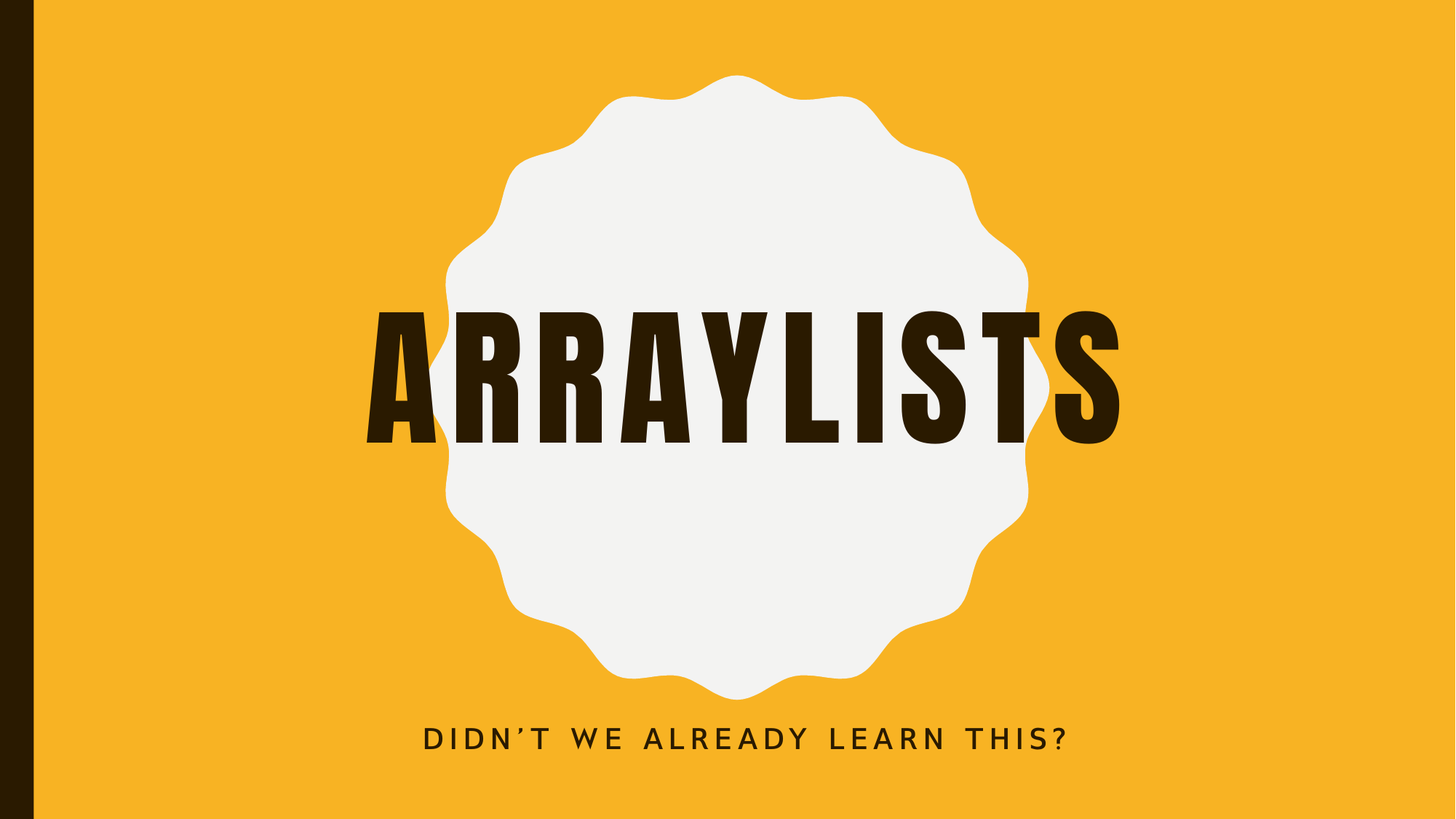

# ArrayLists
Didn’t we already learn this?